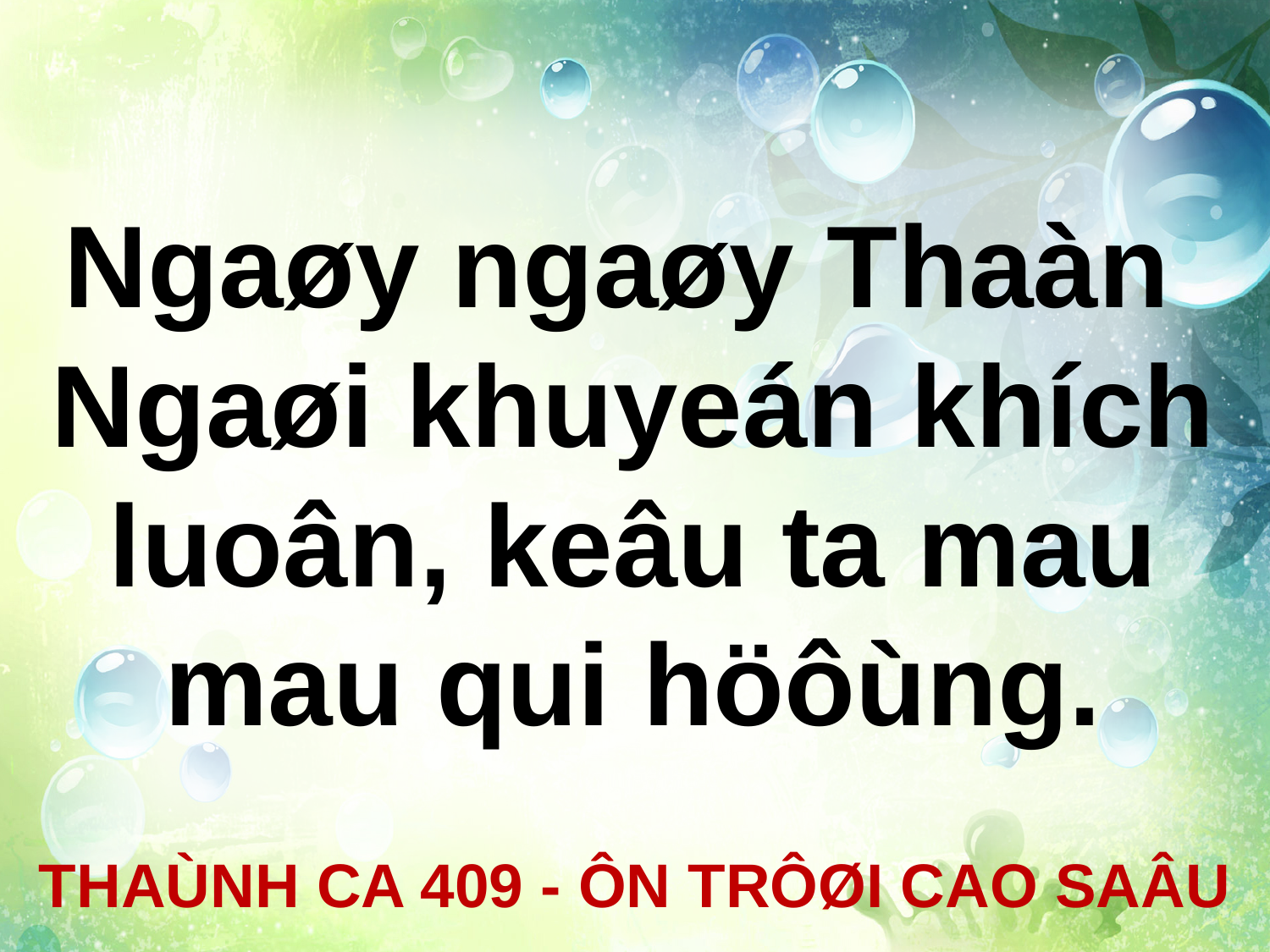

Ngaøy ngaøy Thaàn
Ngaøi khuyeán khích luoân, keâu ta mau
mau qui höôùng.
THAÙNH CA 409 - ÔN TRÔØI CAO SAÂU